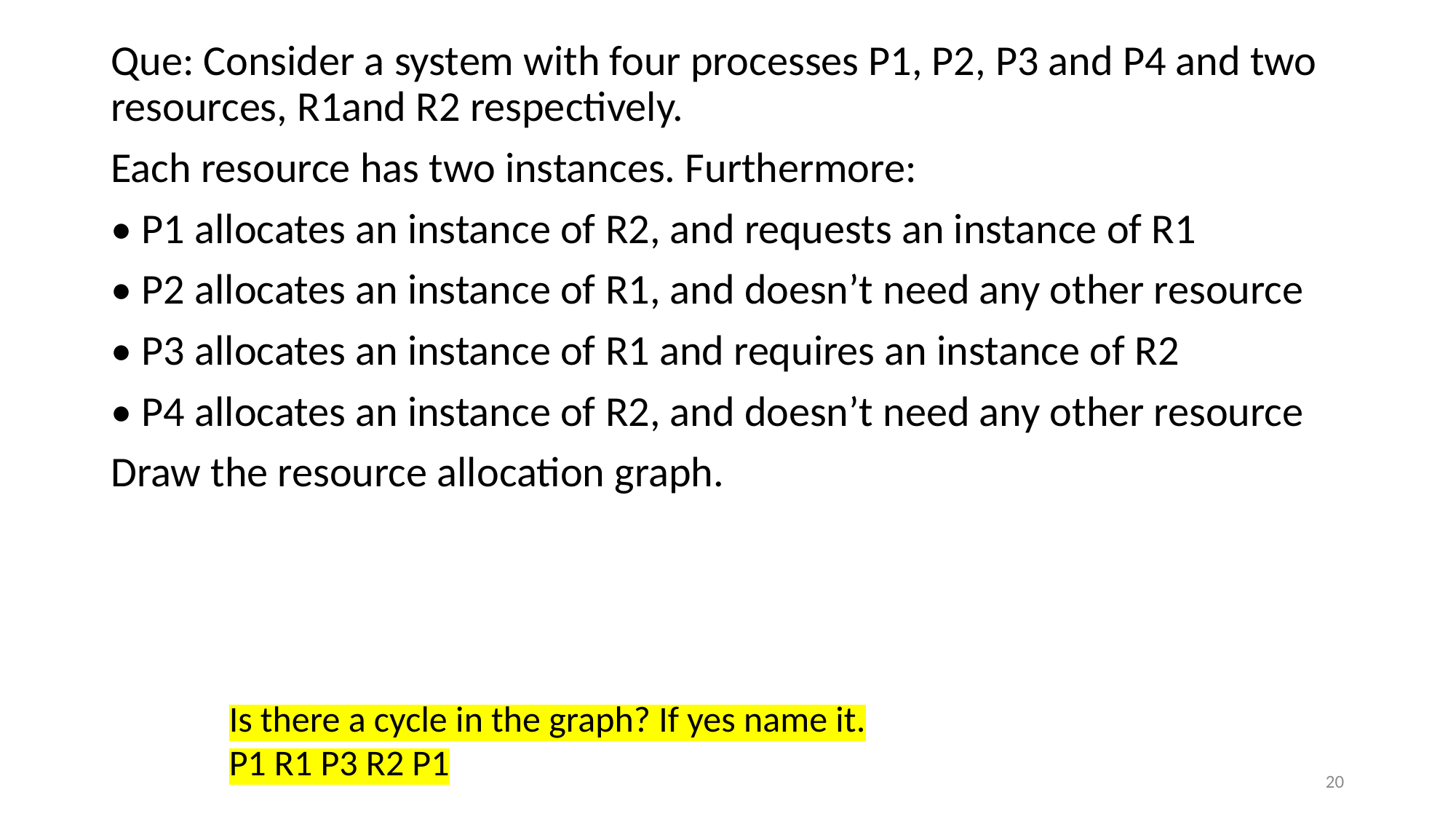

Que: Consider a system with four processes P1, P2, P3 and P4 and two resources, R1and R2 respectively.
Each resource has two instances. Furthermore:
• P1 allocates an instance of R2, and requests an instance of R1
• P2 allocates an instance of R1, and doesn’t need any other resource
• P3 allocates an instance of R1 and requires an instance of R2
• P4 allocates an instance of R2, and doesn’t need any other resource
Draw the resource allocation graph.
Is there a cycle in the graph? If yes name it.
P1 R1 P3 R2 P1
20